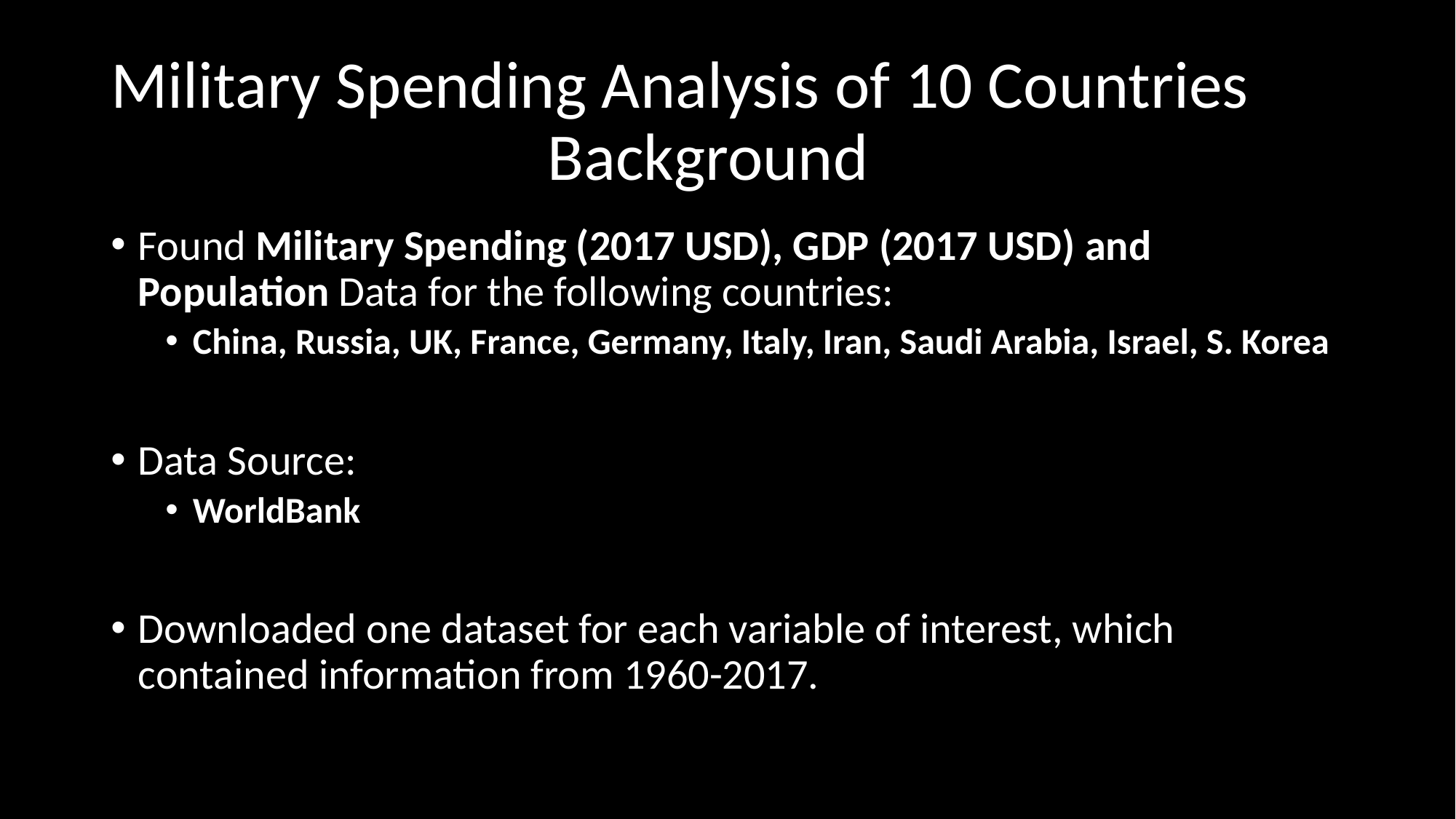

# Military Spending Analysis of 10 Countries Background
Found Military Spending (2017 USD), GDP (2017 USD) and Population Data for the following countries:
China, Russia, UK, France, Germany, Italy, Iran, Saudi Arabia, Israel, S. Korea

Data Source:
WorldBank

Downloaded one dataset for each variable of interest, which contained information from 1960-2017.